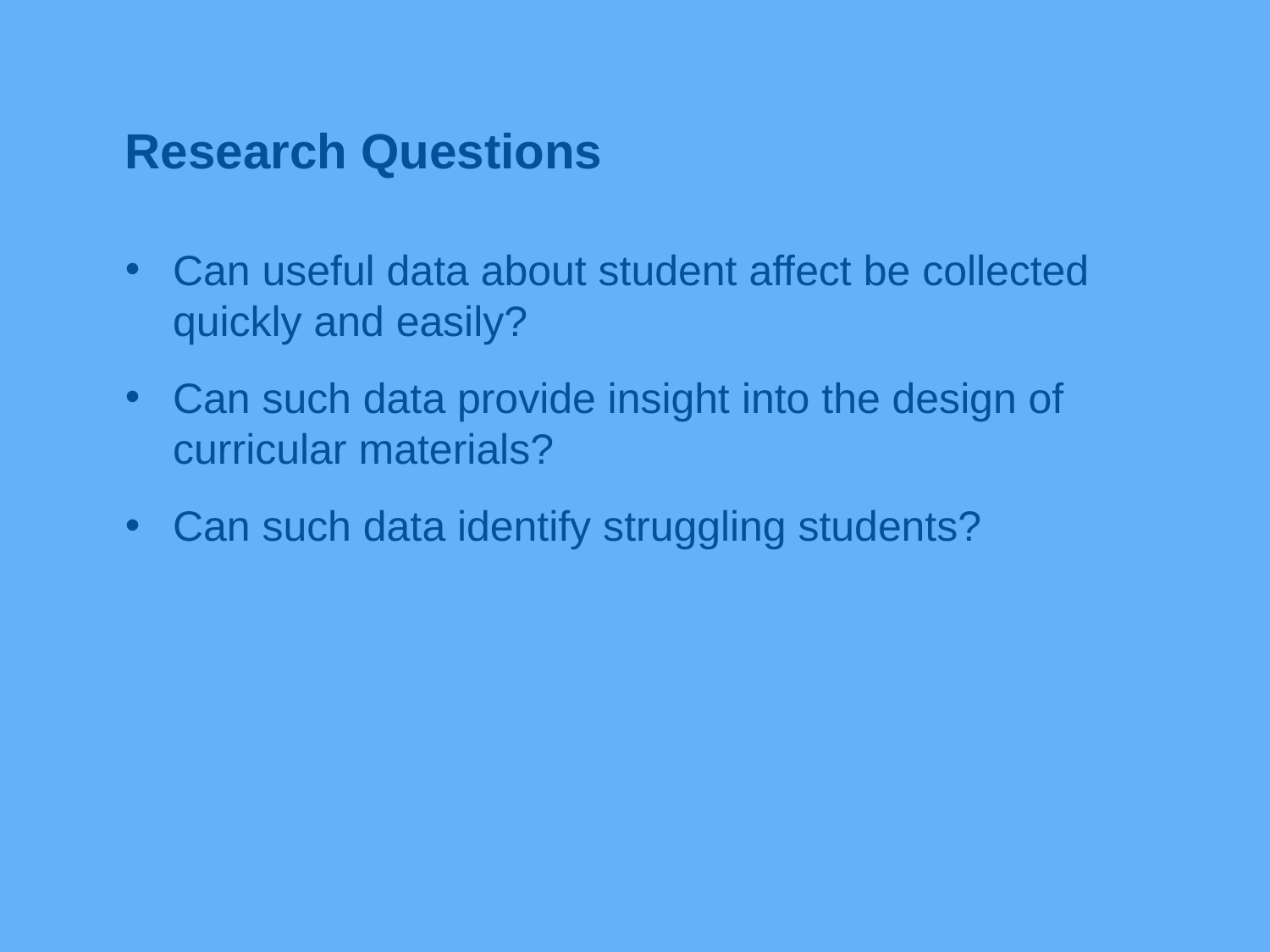

# Research Questions
Can useful data about student affect be collected quickly and easily?
Can such data provide insight into the design of curricular materials?
Can such data identify struggling students?